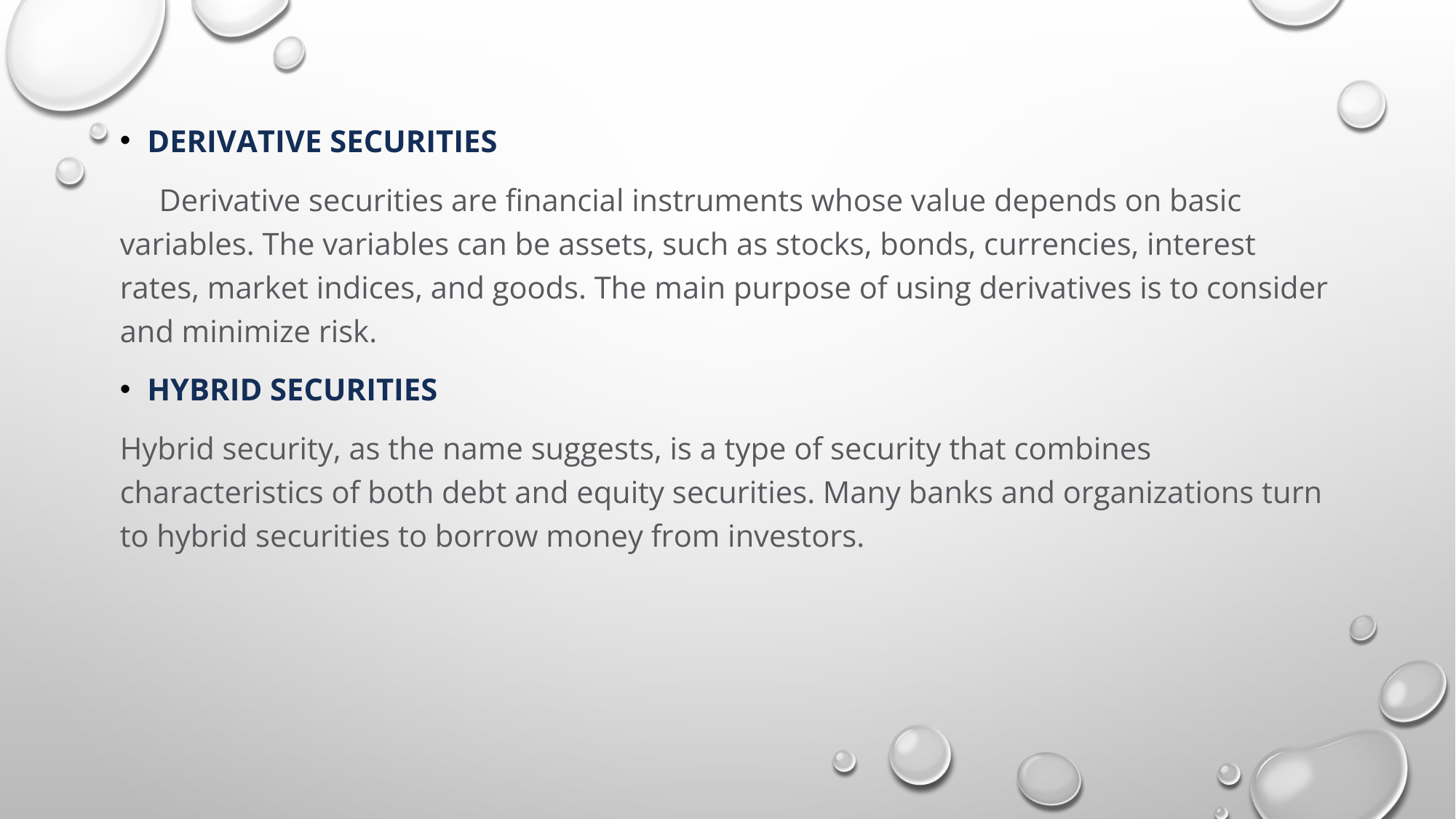

Derivative Securities
     Derivative securities are financial instruments whose value depends on basic variables. The variables can be assets, such as stocks, bonds, currencies, interest rates, market indices, and goods. The main purpose of using derivatives is to consider and minimize risk.
Hybrid Securities
Hybrid security, as the name suggests, is a type of security that combines characteristics of both debt and equity securities. Many banks and organizations turn to hybrid securities to borrow money from investors.